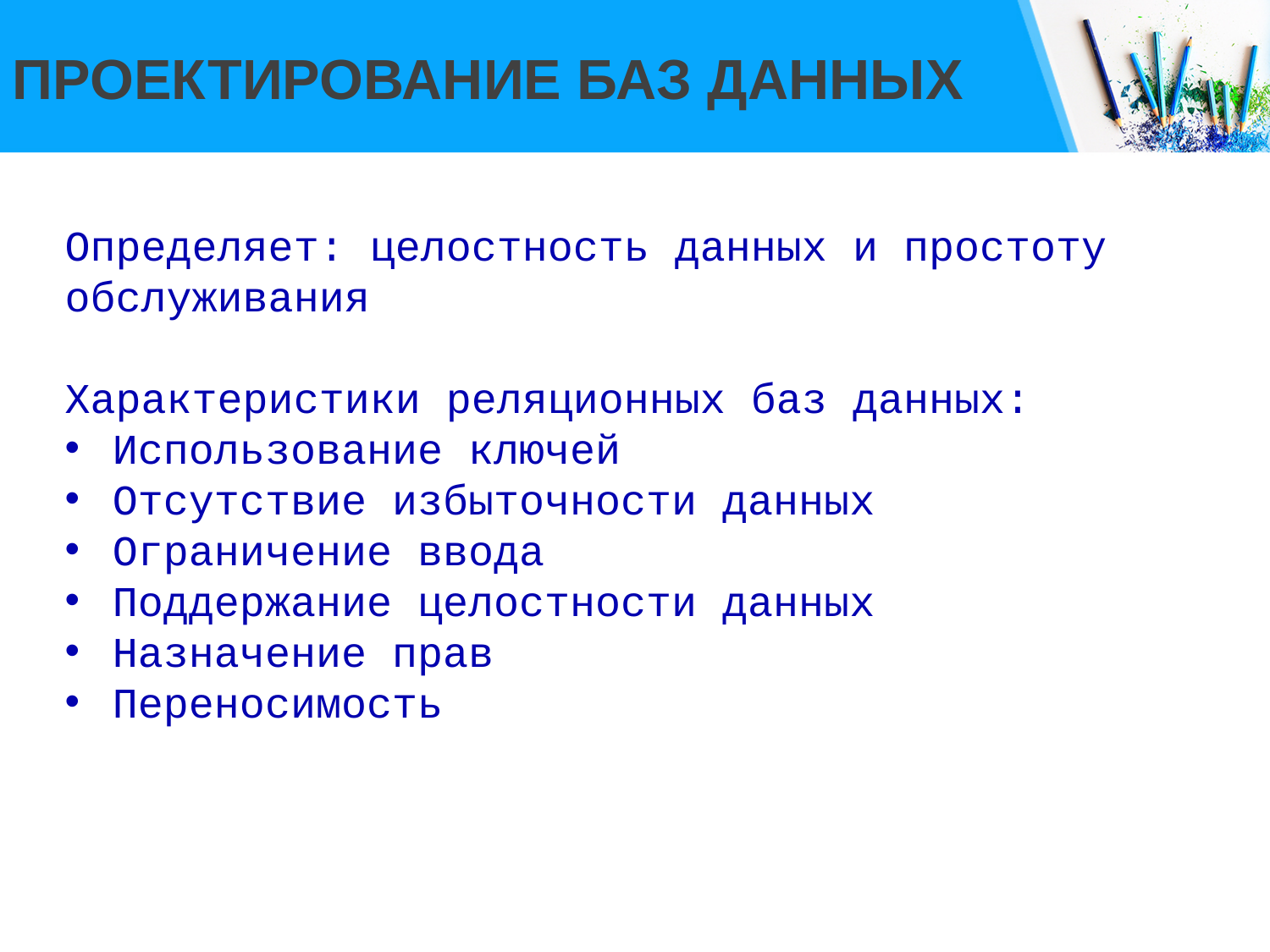

# Проектирование баз данных
Определяет: целостность данных и простоту обслуживания

Характеристики реляционных баз данных:
Использование ключей
Отсутствие избыточности данных
Ограничение ввода
Поддержание целостности данных
Назначение прав
Переносимость